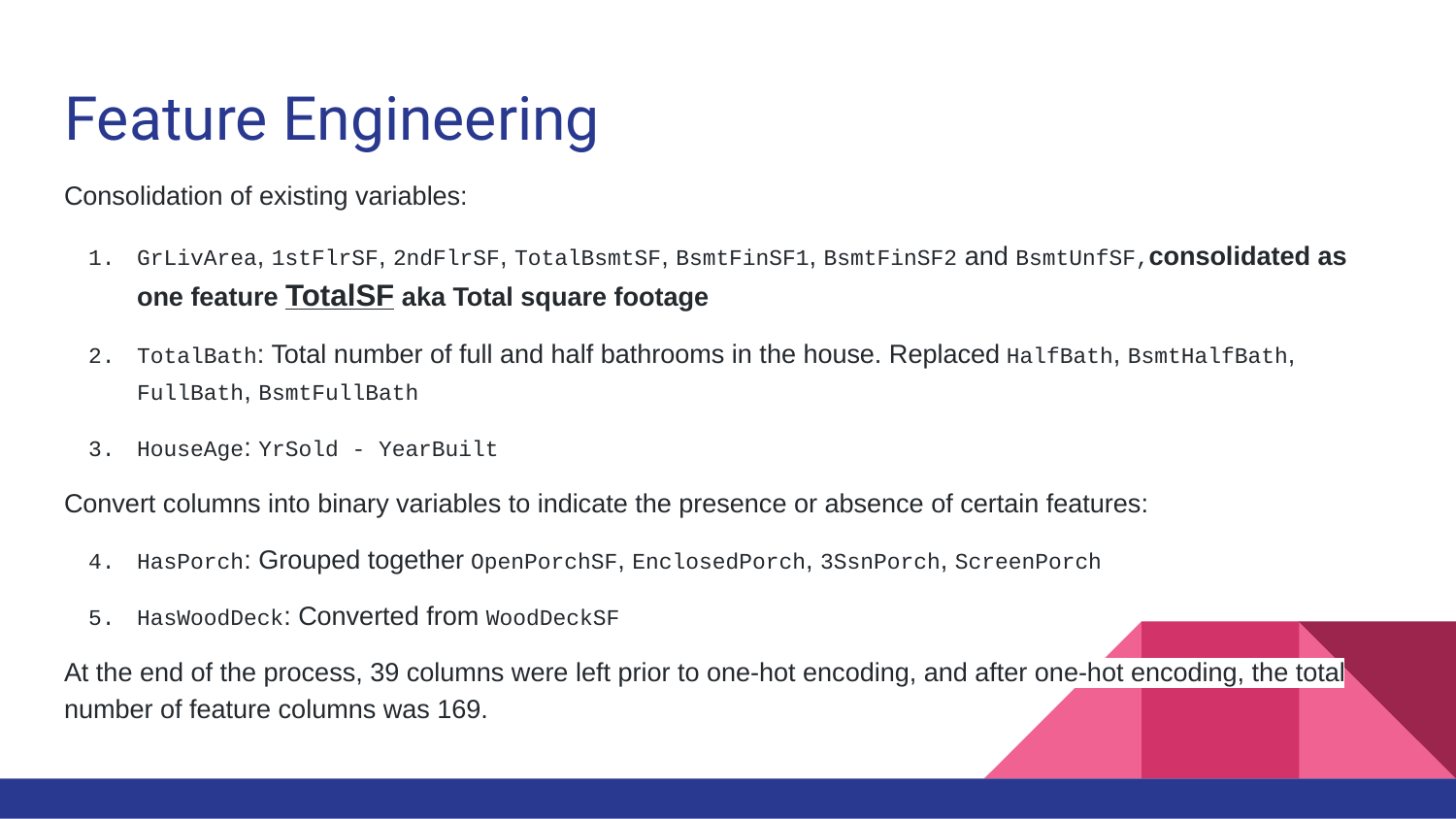

# Feature Engineering
Consolidation of existing variables:
GrLivArea, 1stFlrSF, 2ndFlrSF, TotalBsmtSF, BsmtFinSF1, BsmtFinSF2 and BsmtUnfSF,consolidated as one feature TotalSF aka Total square footage
TotalBath: Total number of full and half bathrooms in the house. Replaced HalfBath, BsmtHalfBath, FullBath, BsmtFullBath
HouseAge: YrSold - YearBuilt
Convert columns into binary variables to indicate the presence or absence of certain features:
HasPorch: Grouped together OpenPorchSF, EnclosedPorch, 3SsnPorch, ScreenPorch
HasWoodDeck: Converted from WoodDeckSF
At the end of the process, 39 columns were left prior to one-hot encoding, and after one-hot encoding, the total number of feature columns was 169.